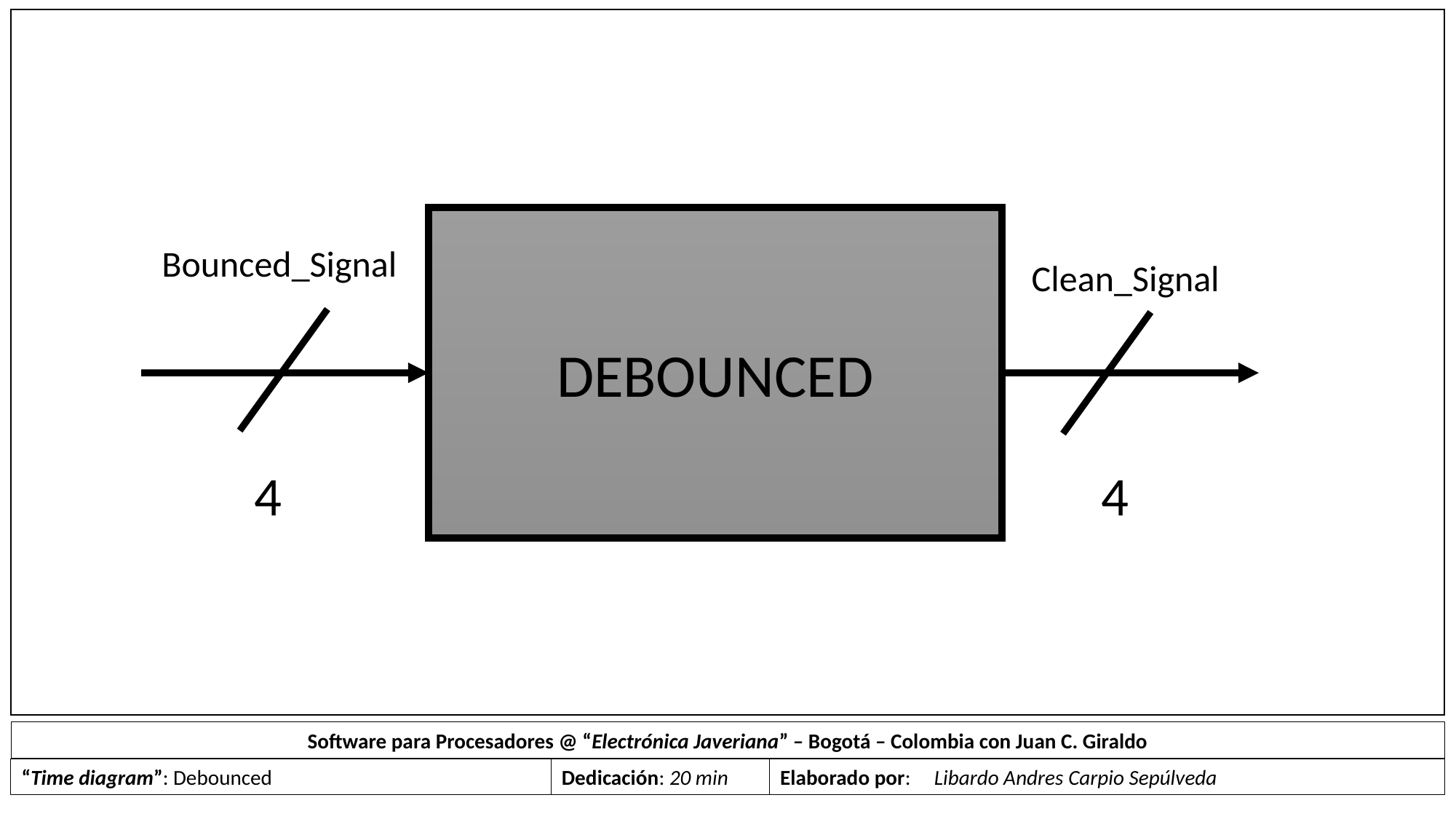

DEBOUNCED
Bounced_Signal
Clean_Signal
4
4
Software para Procesadores @ “Electrónica Javeriana” – Bogotá – Colombia con Juan C. Giraldo
“Time diagram”: Debounced
Elaborado por:     Libardo Andres Carpio Sepúlveda
Dedicación: 20 min